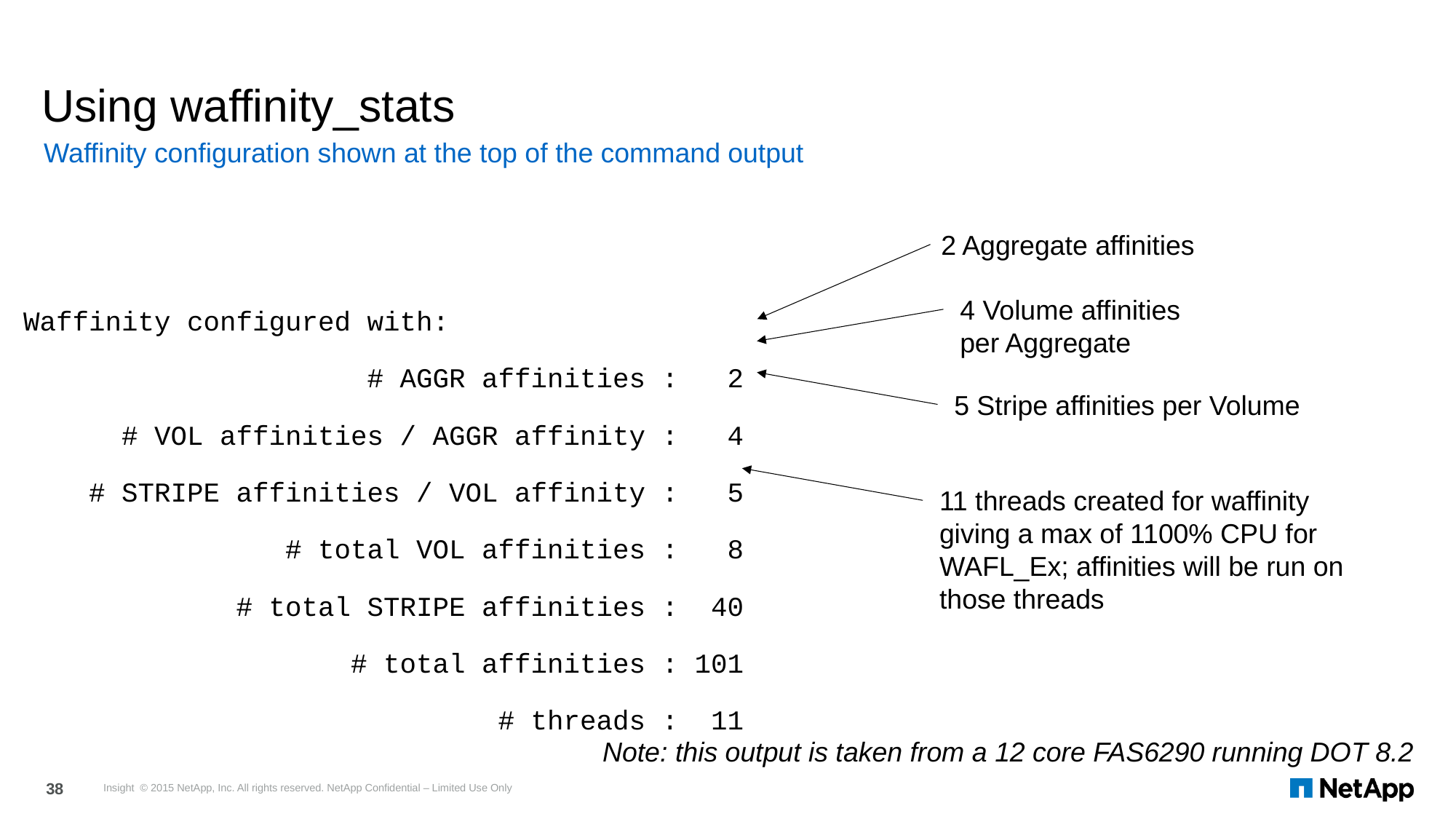

# Using waffinity_stats
Waffinity configuration shown at the top of the command output
2 Aggregate affinities
4 Volume affinities per Aggregate
Waffinity configured with:
                     # AGGR affinities :   2
      # VOL affinities / AGGR affinity :   4
    # STRIPE affinities / VOL affinity :   5
                # total VOL affinities :   8
             # total STRIPE affinities :  40
                    # total affinities : 101
                             # threads :  11
5 Stripe affinities per Volume
11 threads created for waffinity giving a max of 1100% CPU for WAFL_Ex; affinities will be run on those threads
Note: this output is taken from a 12 core FAS6290 running DOT 8.2
Insight  © 2015 NetApp, Inc. All rights reserved. NetApp Confidential – Limited Use Only
38